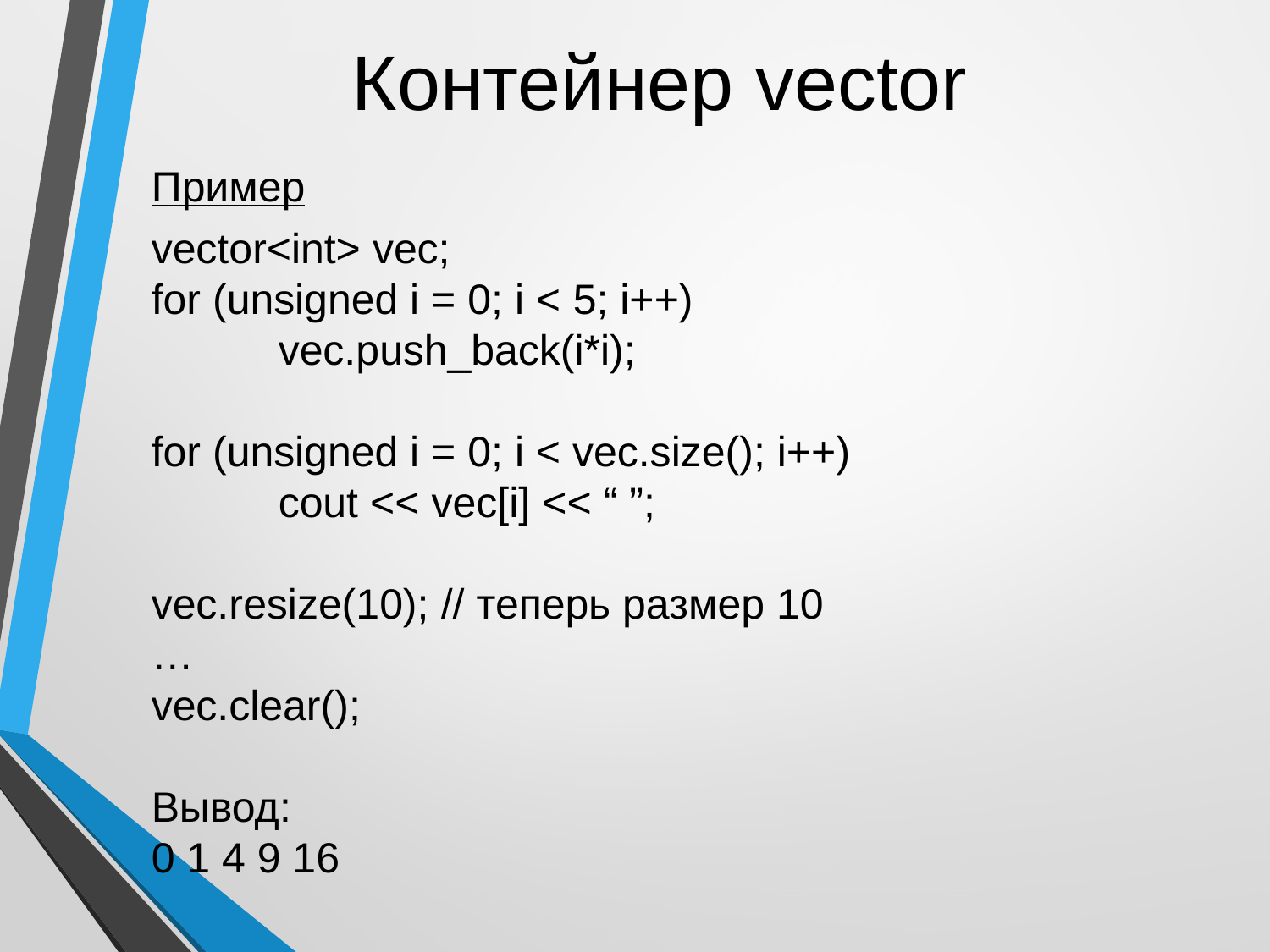

# Контейнер vector
Пример
vector<int> vec;
for (unsigned i = 0; i < 5; i++)
	vec.push_back(i*i);

for (unsigned i = 0; i < vec.size(); i++)
	cout << vec[i] << “ ”;

vec.resize(10); // теперь размер 10
…
vec.clear();

Вывод:
0 1 4 9 16